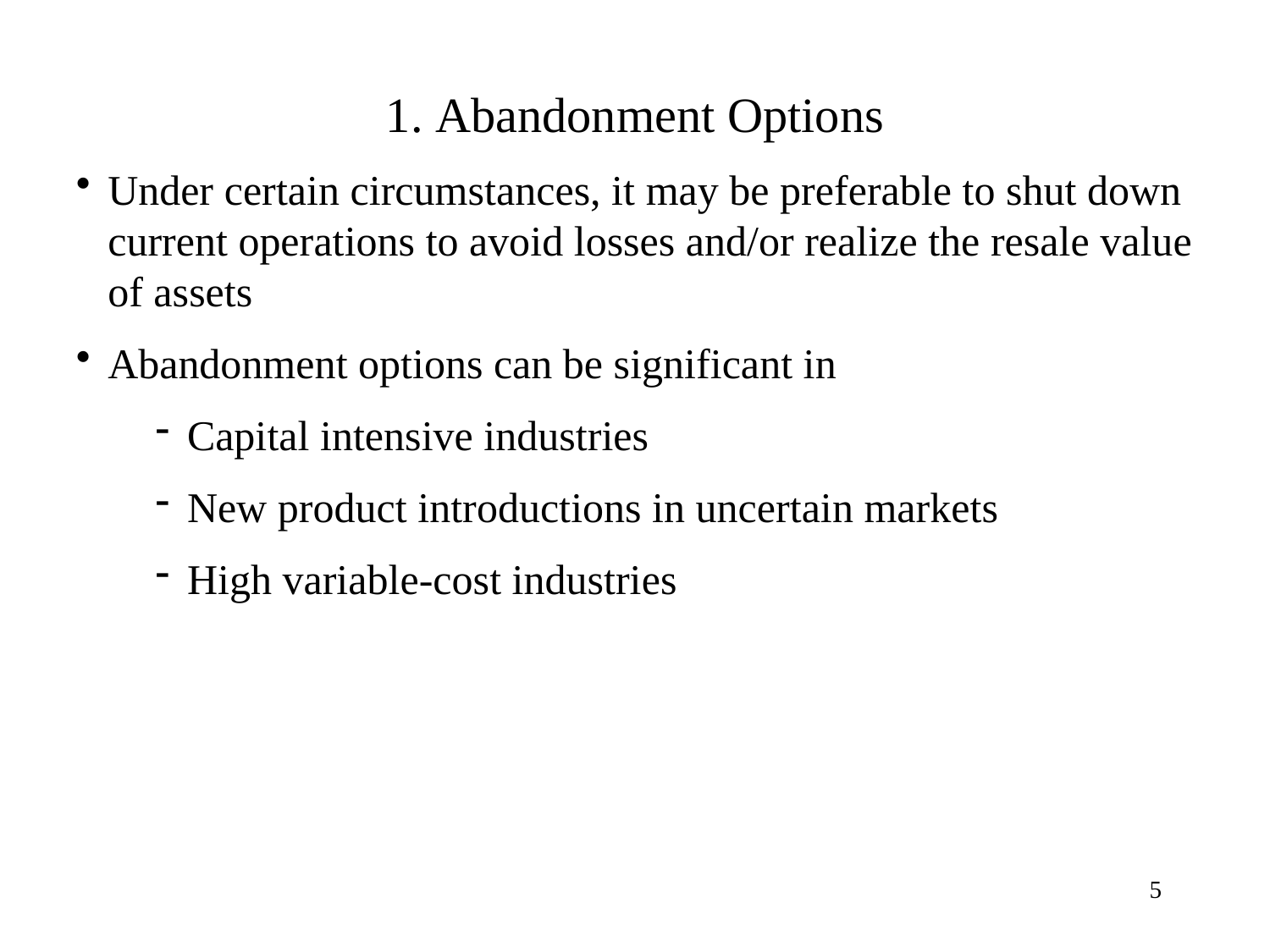

Abandonment Options
Under certain circumstances, it may be preferable to shut down current operations to avoid losses and/or realize the resale value of assets
Abandonment options can be significant in
Capital intensive industries
New product introductions in uncertain markets
High variable-cost industries

5